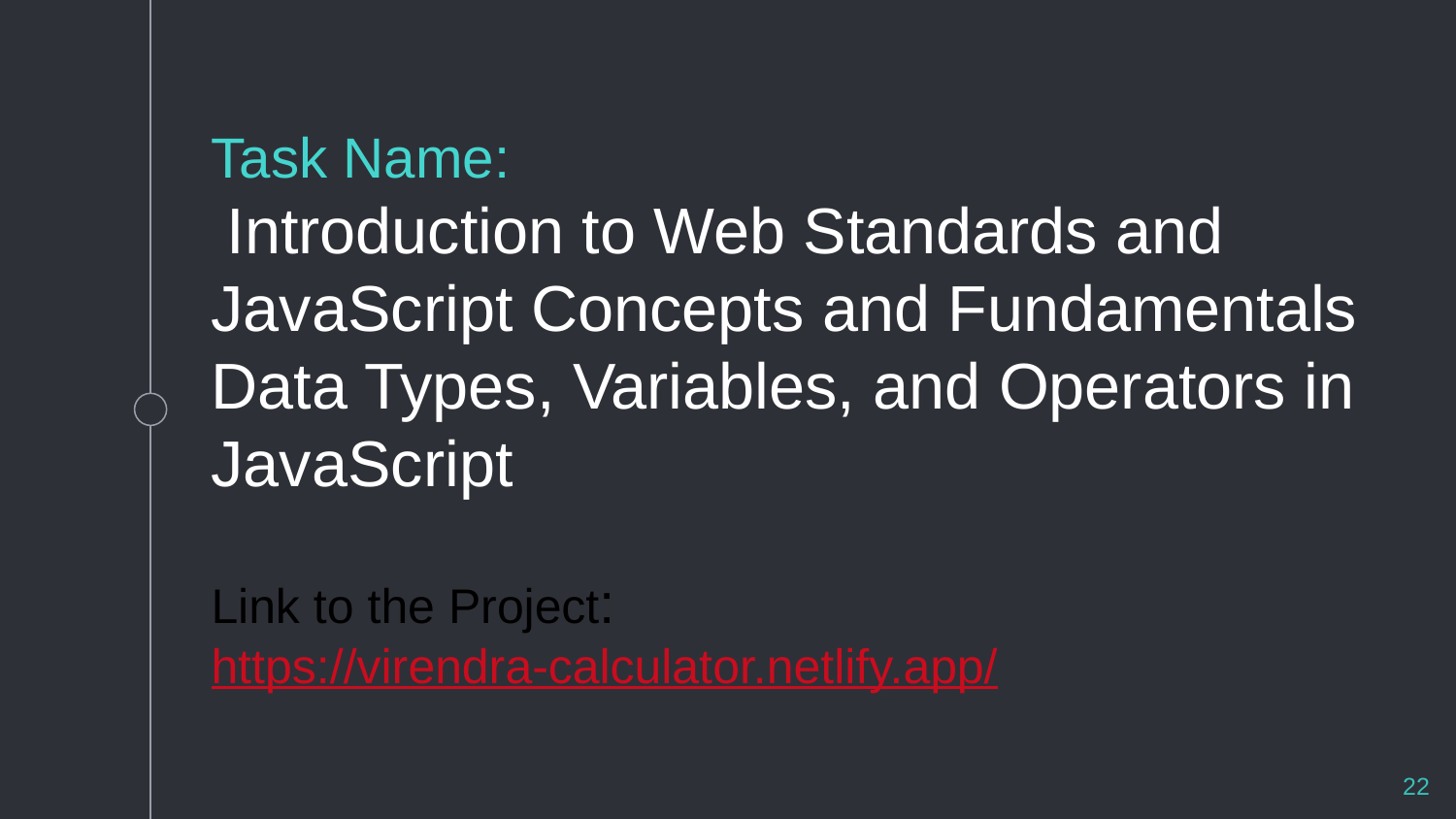

Task Name:
 Introduction to Web Standards and JavaScript Concepts and Fundamentals
Data Types, Variables, and Operators in JavaScript
Link to the Project:  https://virendra-calculator.netlify.app/

22